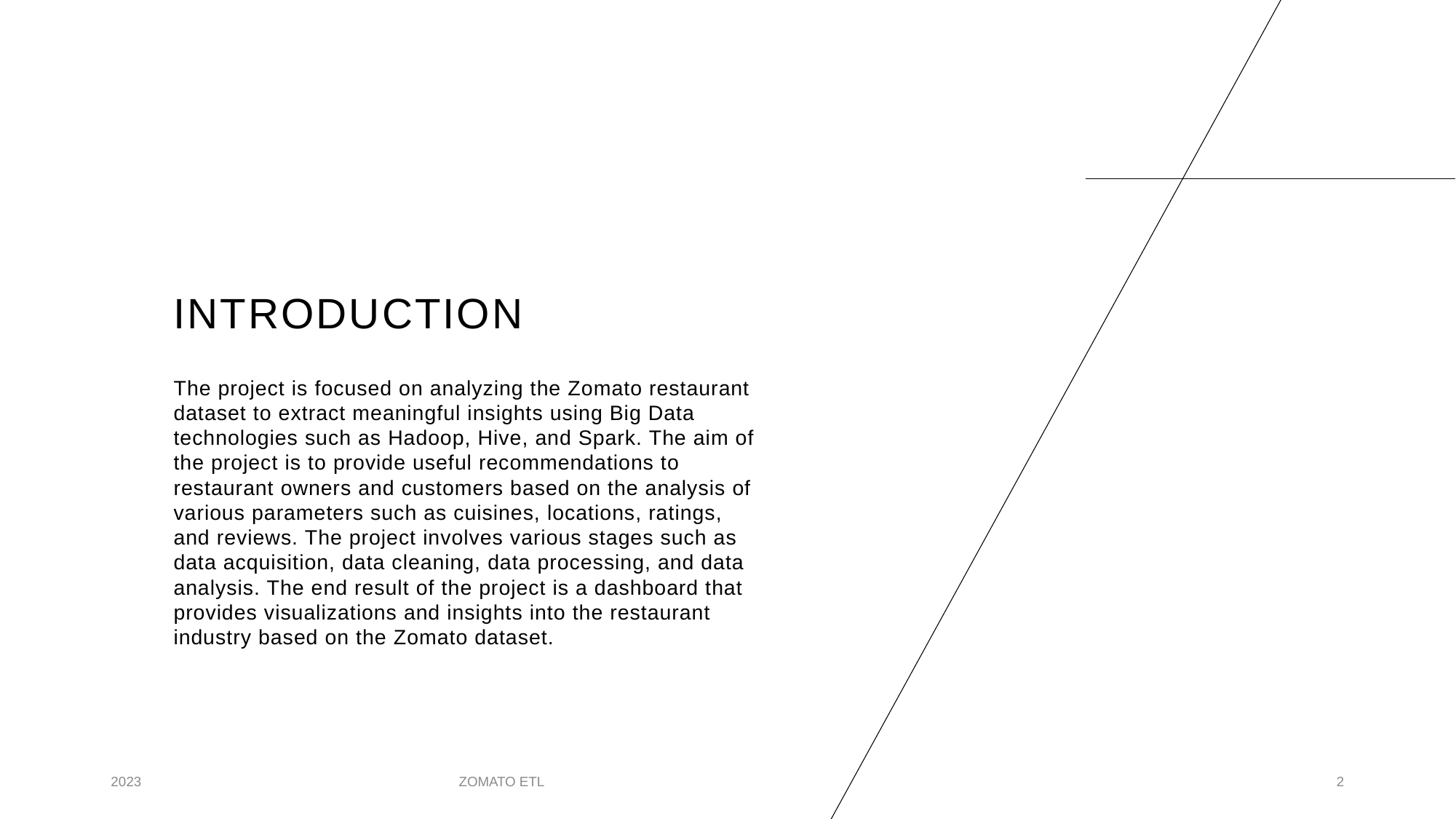

# INTRODUCTION
The project is focused on analyzing the Zomato restaurant dataset to extract meaningful insights using Big Data technologies such as Hadoop, Hive, and Spark. The aim of the project is to provide useful recommendations to restaurant owners and customers based on the analysis of various parameters such as cuisines, locations, ratings, and reviews. The project involves various stages such as data acquisition, data cleaning, data processing, and data analysis. The end result of the project is a dashboard that provides visualizations and insights into the restaurant industry based on the Zomato dataset.

2023
ZOMATO ETL
2